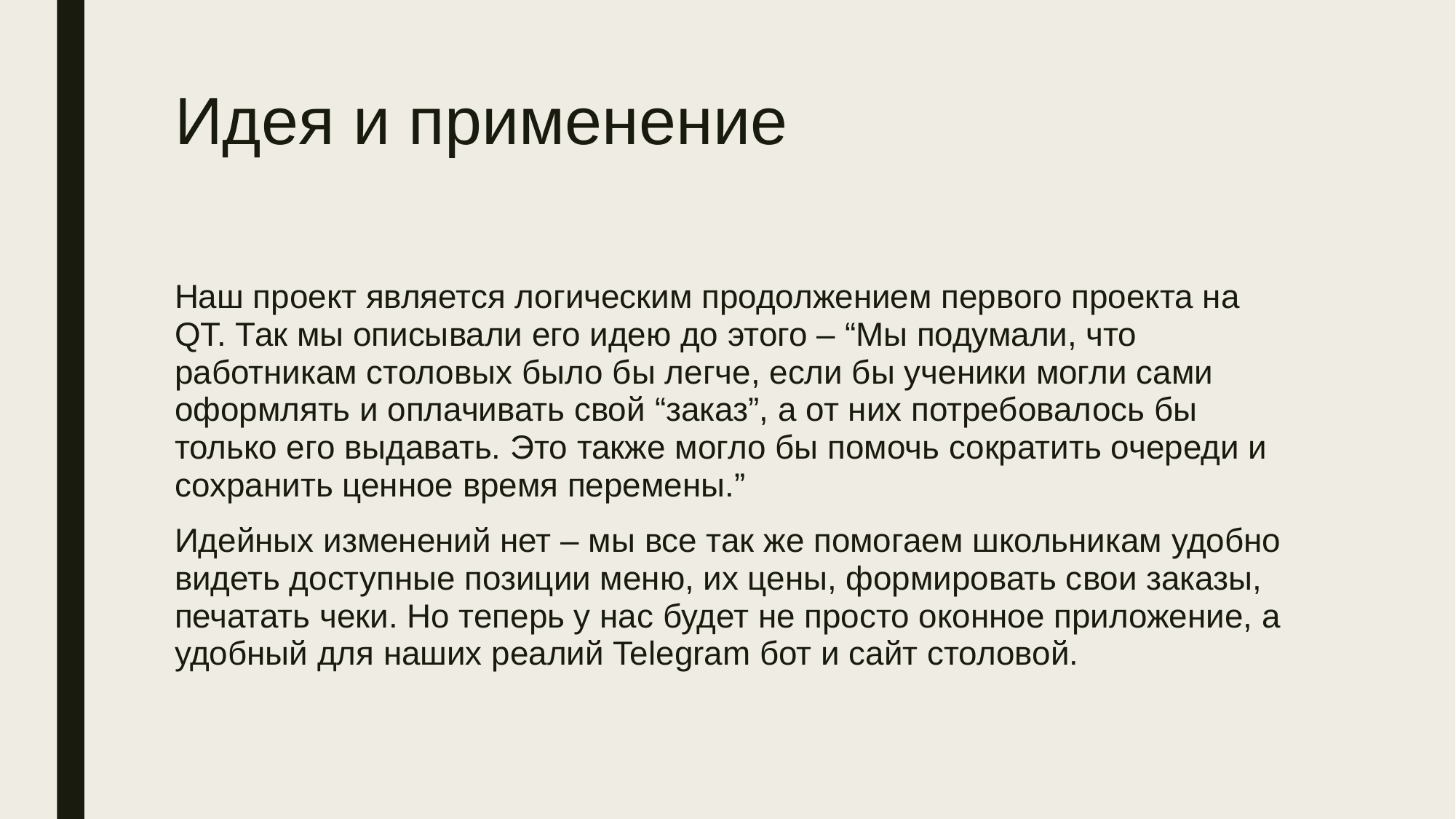

# Идея и применение
Наш проект является логическим продолжением первого проекта на QT. Так мы описывали его идею до этого – “Мы подумали, что работникам столовых было бы легче, если бы ученики могли сами оформлять и оплачивать свой “заказ”, а от них потребовалось бы только его выдавать. Это также могло бы помочь сократить очереди и сохранить ценное время перемены.”
Идейных изменений нет – мы все так же помогаем школьникам удобно видеть доступные позиции меню, их цены, формировать свои заказы, печатать чеки. Но теперь у нас будет не просто оконное приложение, а удобный для наших реалий Telegram бот и сайт столовой.